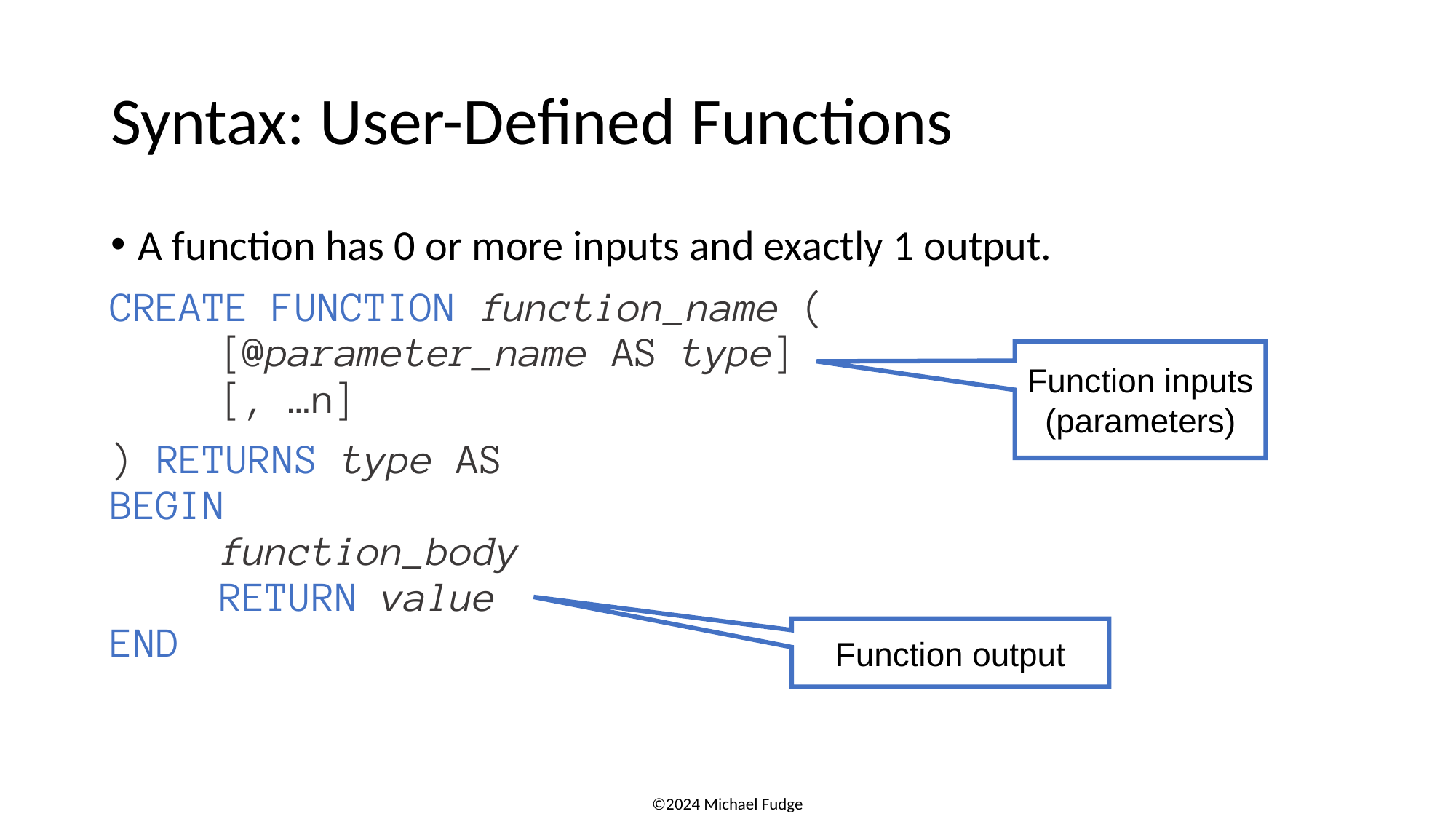

# Syntax: User-Defined Functions
A function has 0 or more inputs and exactly 1 output.
CREATE FUNCTION function_name (
	[@parameter_name AS type]
	[, …n]
) RETURNS type AS
BEGIN
	function_body
	RETURN value
END
Function inputs
(parameters)
Function output